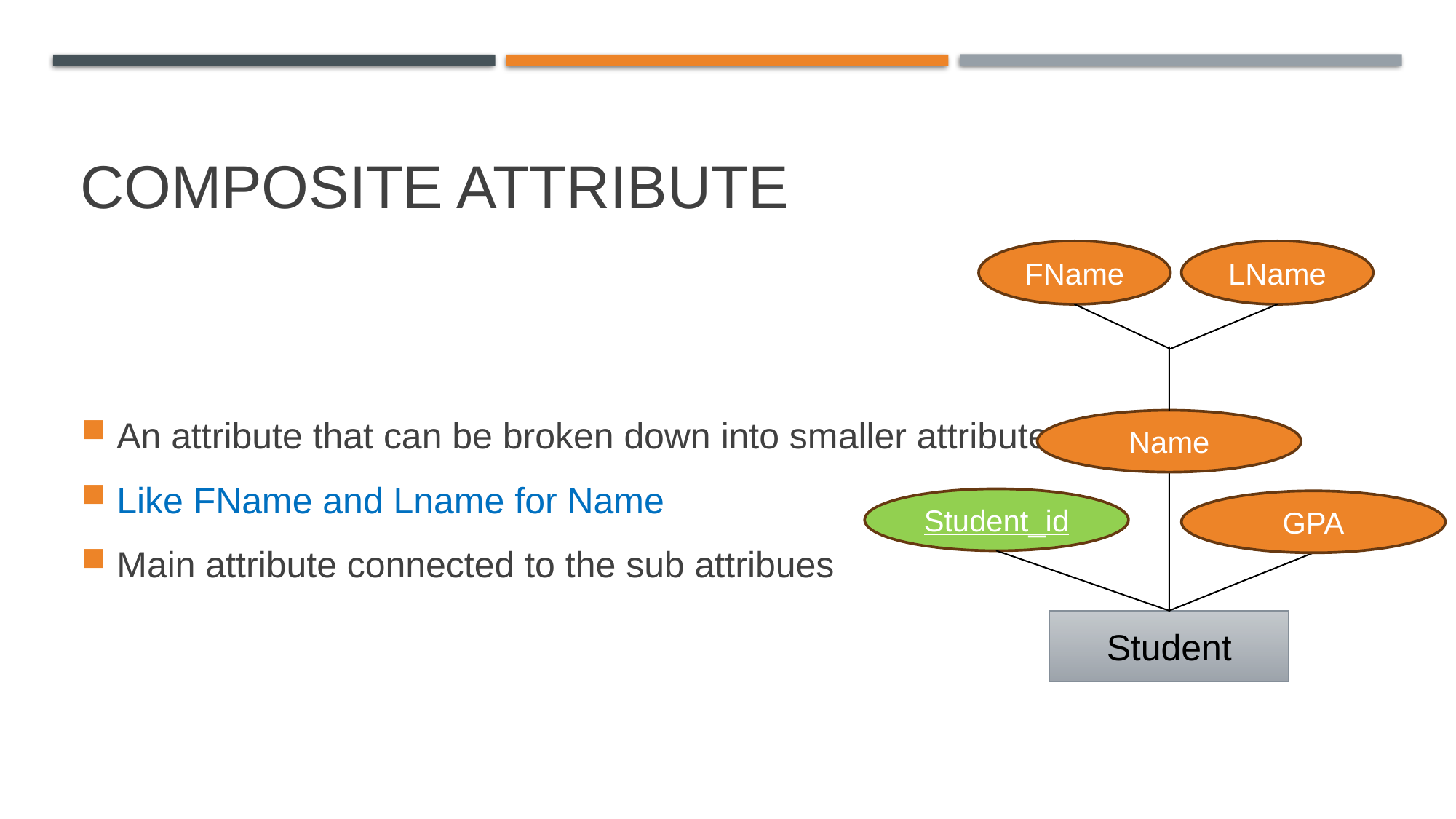

# Composite attribute
FName
LName
An attribute that can be broken down into smaller attributes
Like FName and Lname for Name
Main attribute connected to the sub attribues
Name
Student_id
GPA
Student